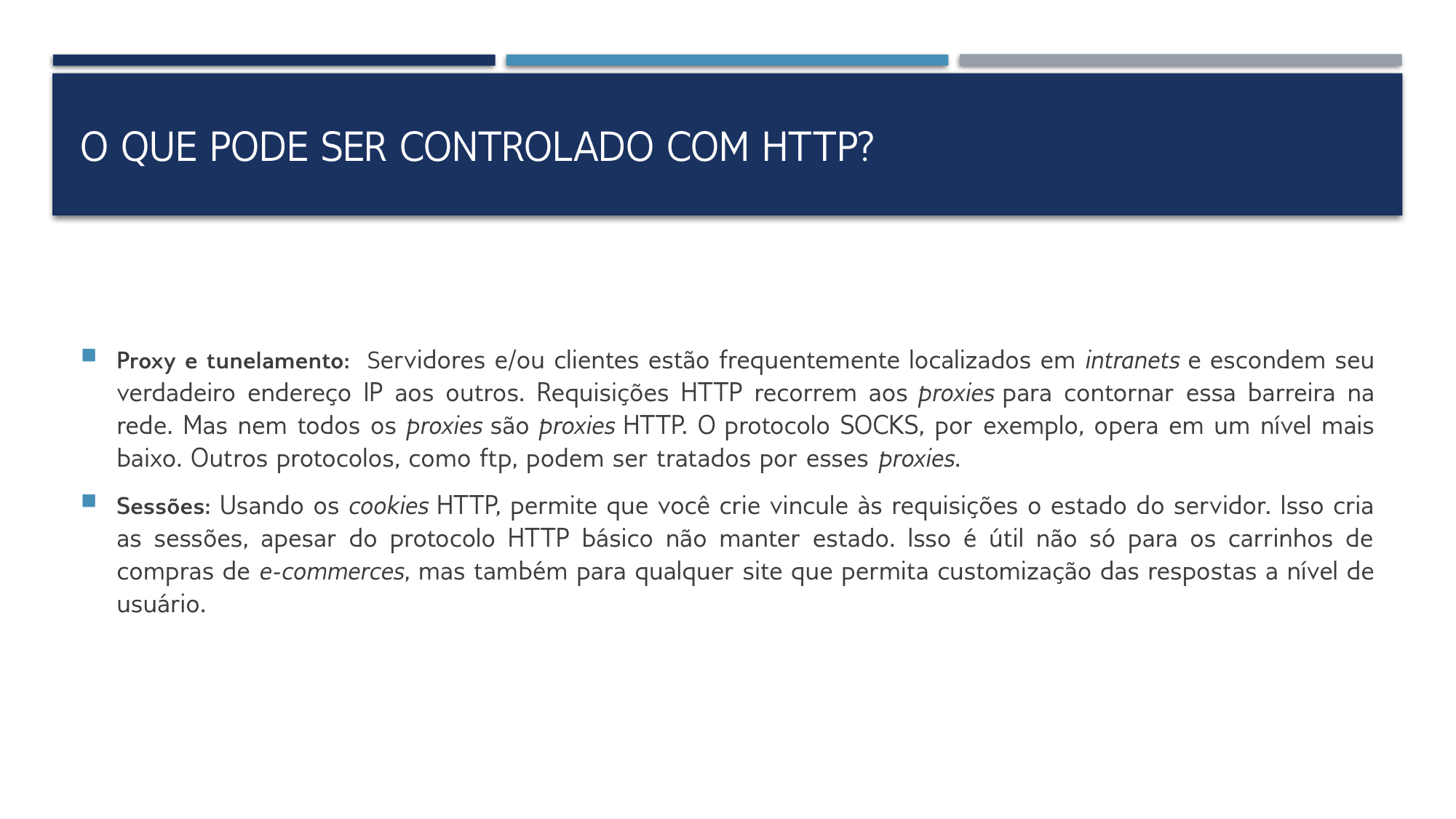

# O que pode ser controlado com http?
Proxy e tunelamento:  Servidores e/ou clientes estão frequentemente localizados em intranets e escondem seu verdadeiro endereço IP aos outros. Requisições HTTP recorrem aos proxies para contornar essa barreira na rede. Mas nem todos os proxies são proxies HTTP. O protocolo SOCKS, por exemplo, opera em um nível mais baixo. Outros protocolos, como ftp, podem ser tratados por esses proxies.
Sessões: Usando os cookies HTTP, permite que você crie vincule às requisições o estado do servidor. Isso cria as sessões, apesar do protocolo HTTP básico não manter estado. Isso é útil não só para os carrinhos de compras de e-commerces, mas também para qualquer site que permita customização das respostas a nível de usuário.